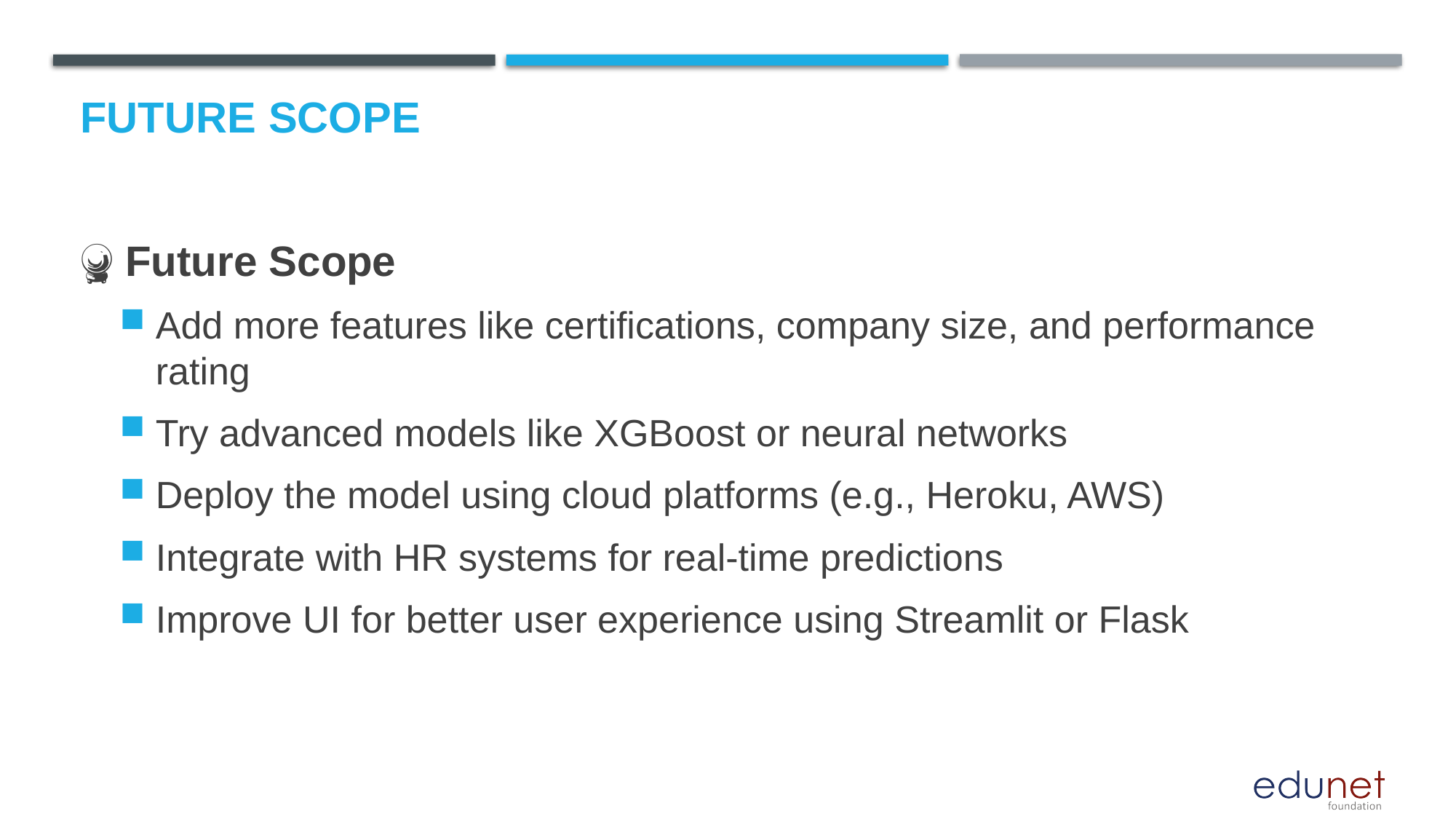

# Future scope
🔮 Future Scope
Add more features like certifications, company size, and performance rating
Try advanced models like XGBoost or neural networks
Deploy the model using cloud platforms (e.g., Heroku, AWS)
Integrate with HR systems for real-time predictions
Improve UI for better user experience using Streamlit or Flask